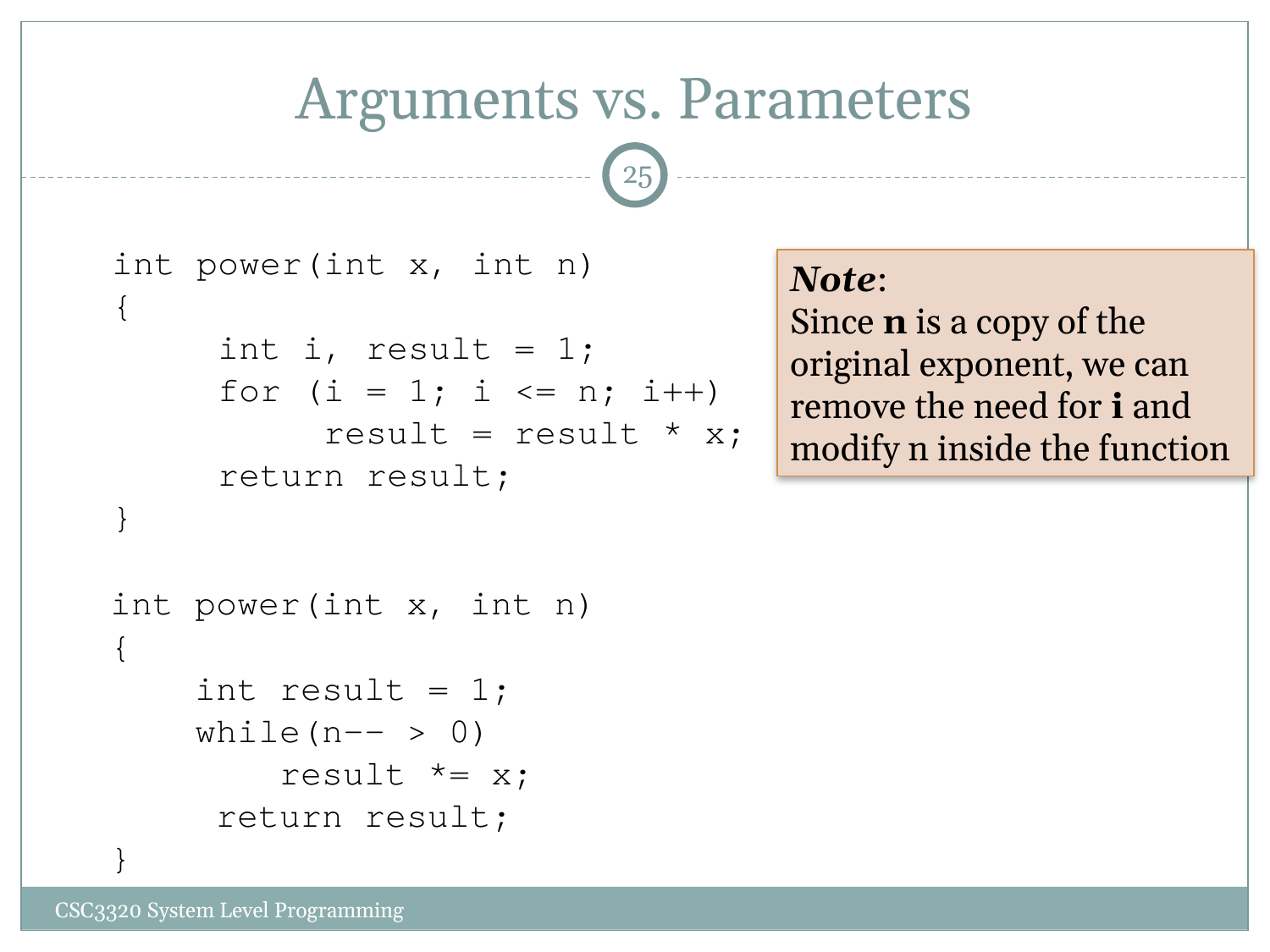

# Arguments vs. Parameters
25
int power(int x, int n)
{
     int i, result = 1;
     for (i = 1; i <= n; i++)
          result = result * x;
     return result;
}
Note:
Since n is a copy of the original exponent, we can remove the need for i and modify n inside the function
int power(int x, int n)
{
    int result = 1;
    while(n-- > 0)
        result *= x;
     return result;
}
CSC3320 System Level Programming